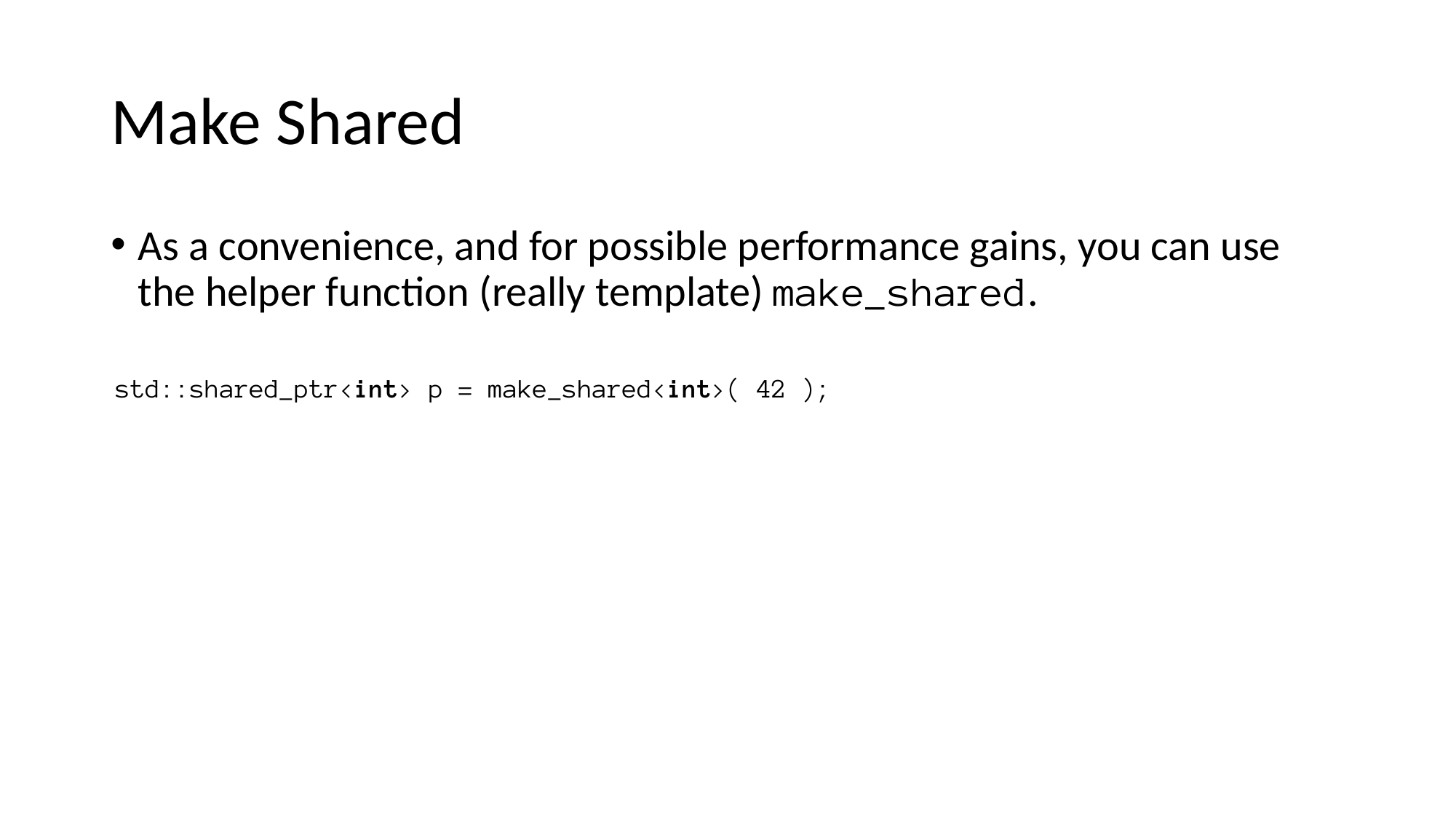

# Make Shared
As a convenience, and for possible performance gains, you can use the helper function (really template) make_shared.
std::shared_ptr<int> p = make_shared<int>( 42 );